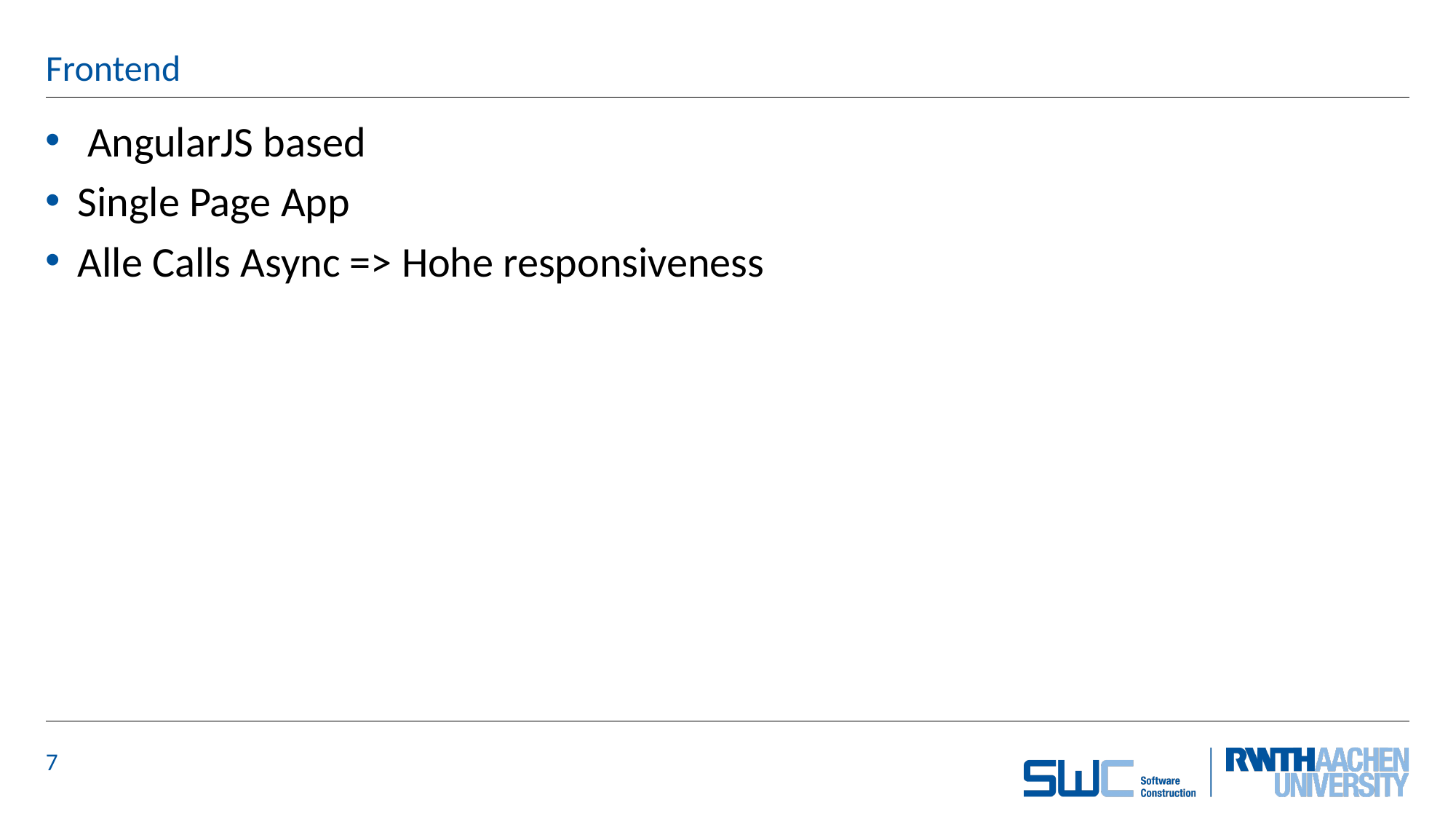

# Frontend
 AngularJS based
Single Page App
Alle Calls Async => Hohe responsiveness

7